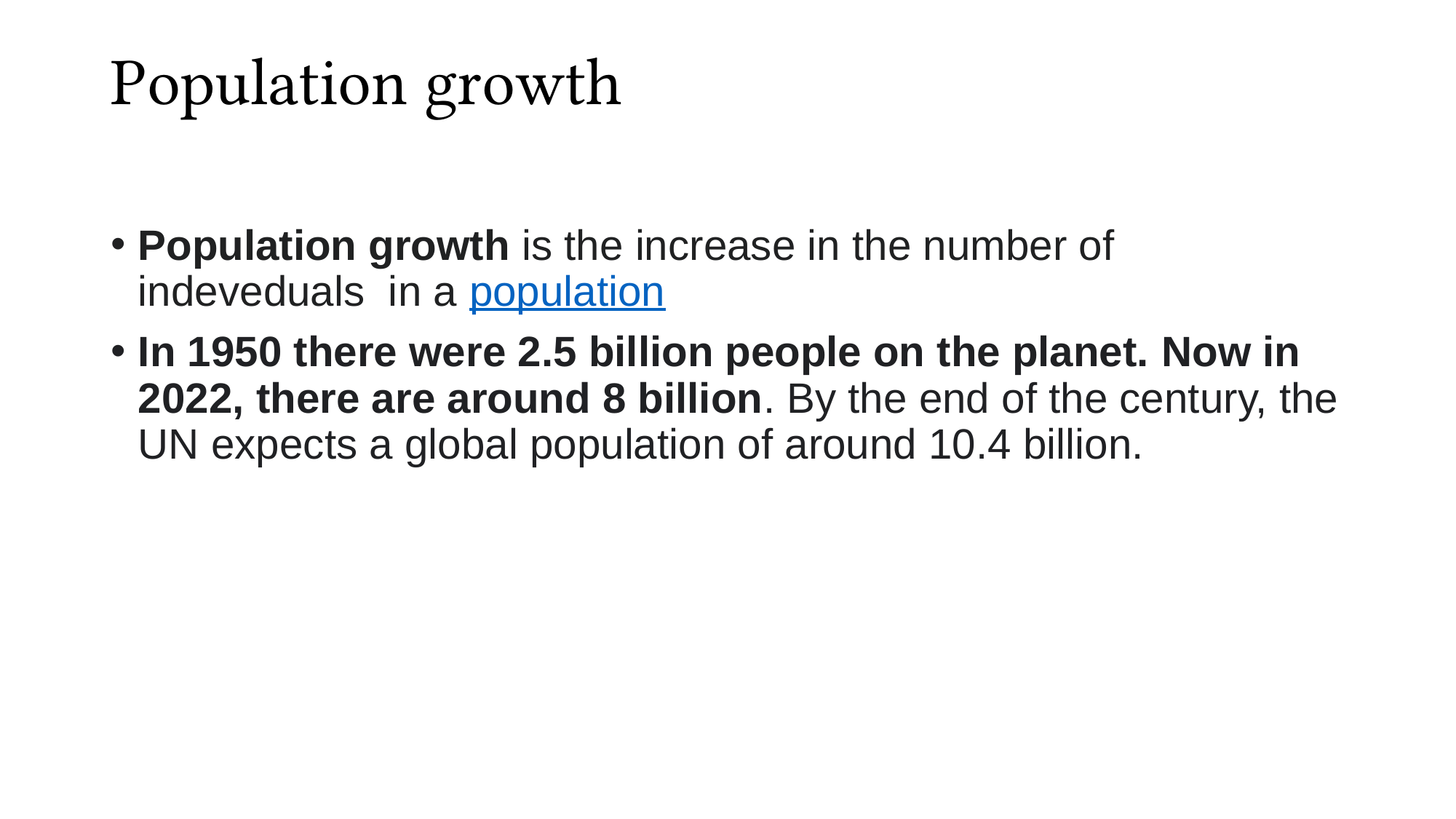

# Population growth
Population growth is the increase in the number of indeveduals  in a population
In 1950 there were 2.5 billion people on the planet. Now in 2022, there are around 8 billion. By the end of the century, the UN expects a global population of around 10.4 billion.